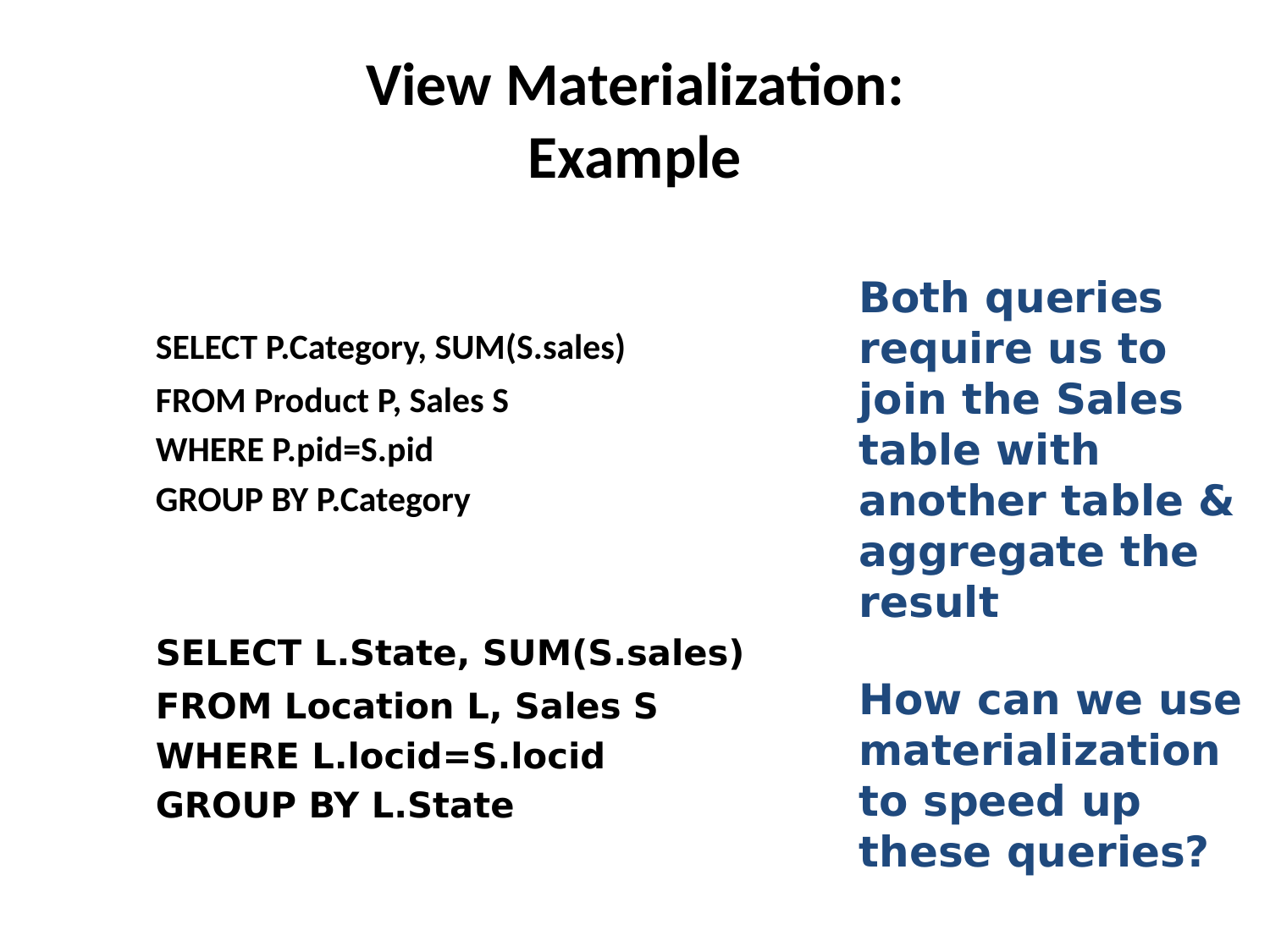

# View Materialization: Example
Both queries require us to join the Sales table with another table & aggregate the result
	SELECT P.Category, SUM(S.sales)
	FROM Product P, Sales S
	WHERE P.pid=S.pid
	GROUP BY P.Category
	SELECT L.State, SUM(S.sales)
	FROM Location L, Sales S
	WHERE L.locid=S.locid
	GROUP BY L.State
How can we use materialization to speed up these queries?